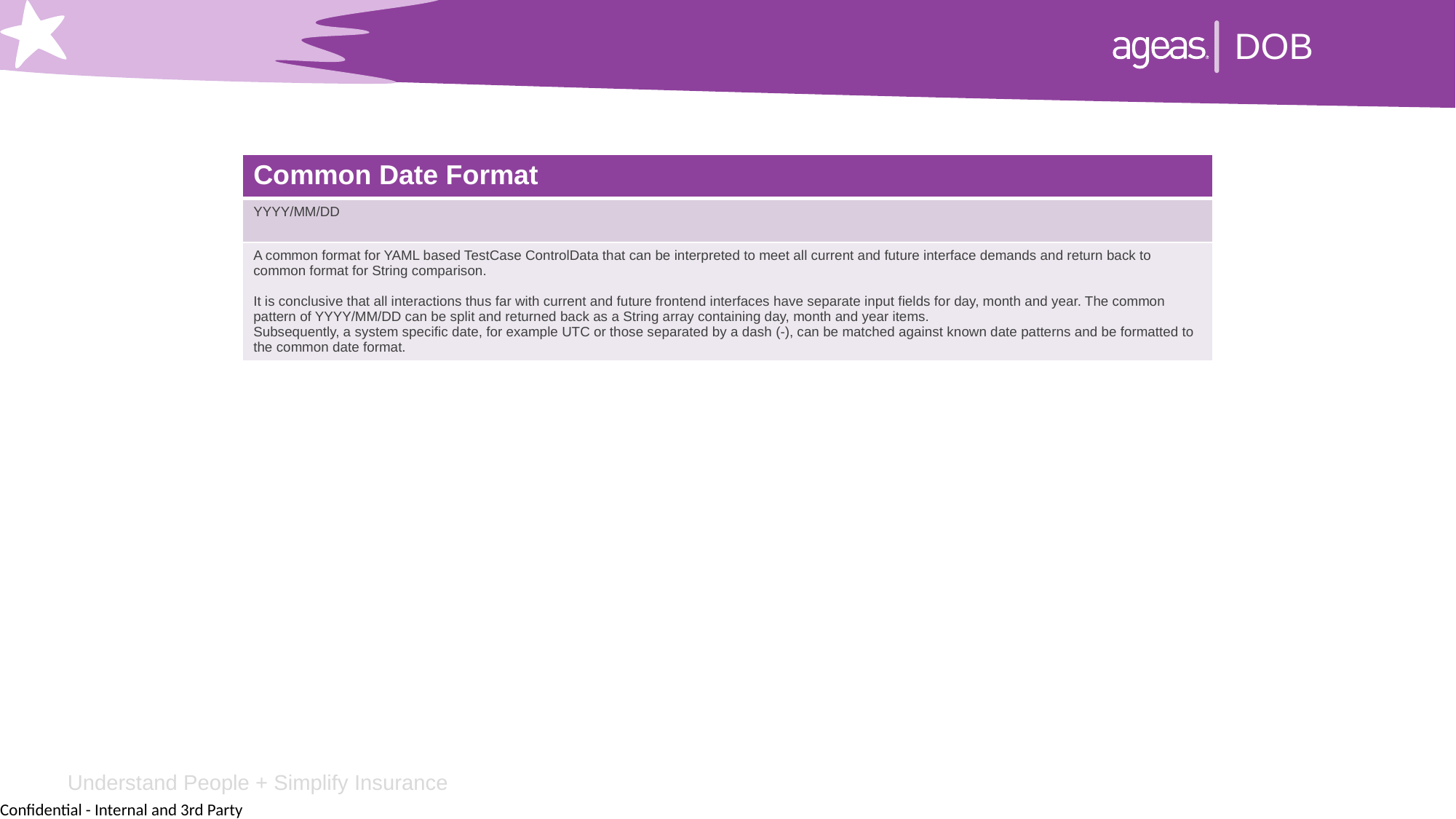

DOB
| Common Date Format |
| --- |
| YYYY/MM/DD |
| A common format for YAML based TestCase ControlData that can be interpreted to meet all current and future interface demands and return back to common format for String comparison. It is conclusive that all interactions thus far with current and future frontend interfaces have separate input fields for day, month and year. The common pattern of YYYY/MM/DD can be split and returned back as a String array containing day, month and year items. Subsequently, a system specific date, for example UTC or those separated by a dash (-), can be matched against known date patterns and be formatted to the common date format. |